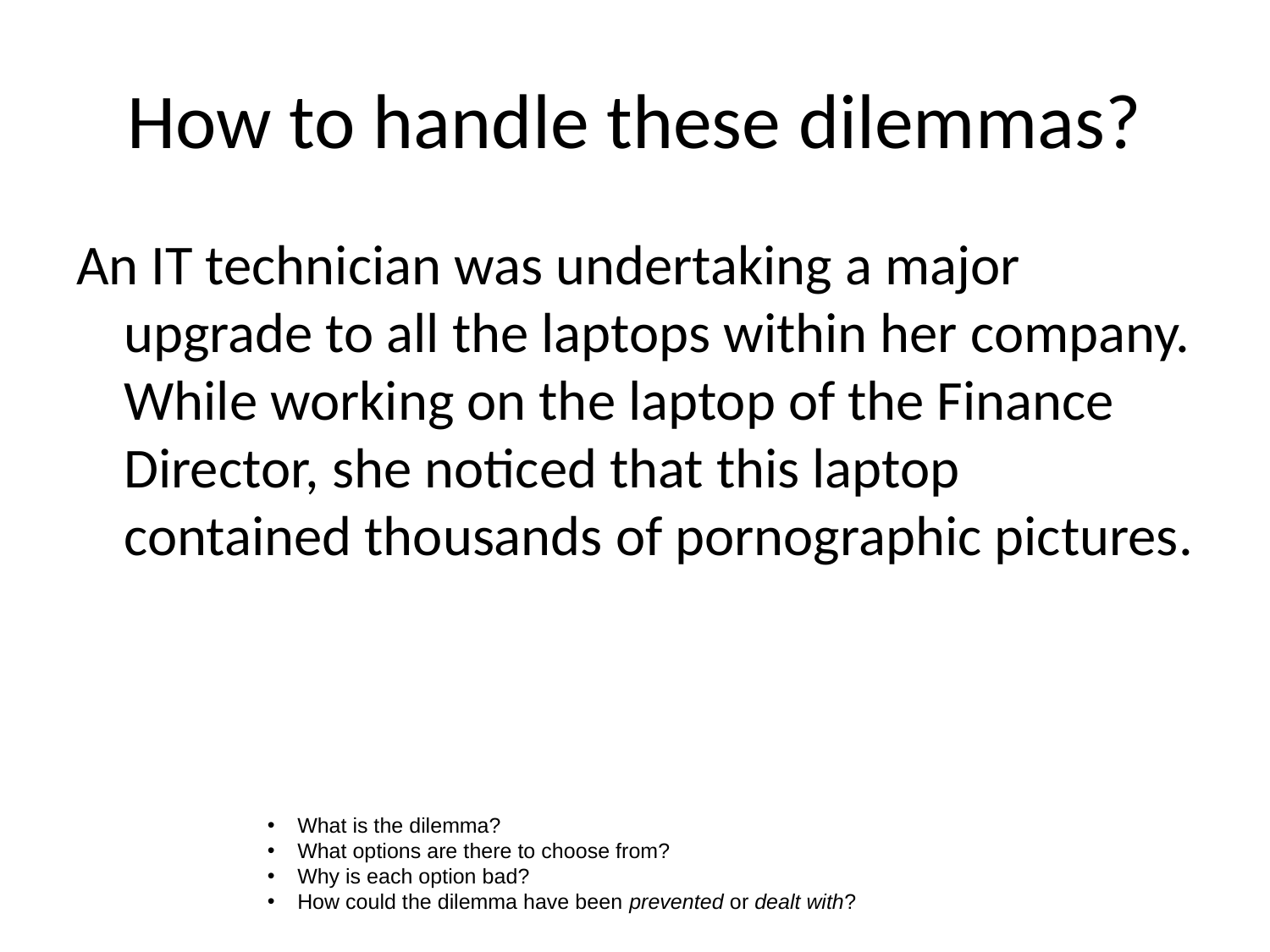

# How to handle these dilemmas?
An IT technician was undertaking a major upgrade to all the laptops within her company. While working on the laptop of the Finance Director, she noticed that this laptop contained thousands of pornographic pictures.
What is the dilemma?
What options are there to choose from?
Why is each option bad?
How could the dilemma have been prevented or dealt with?